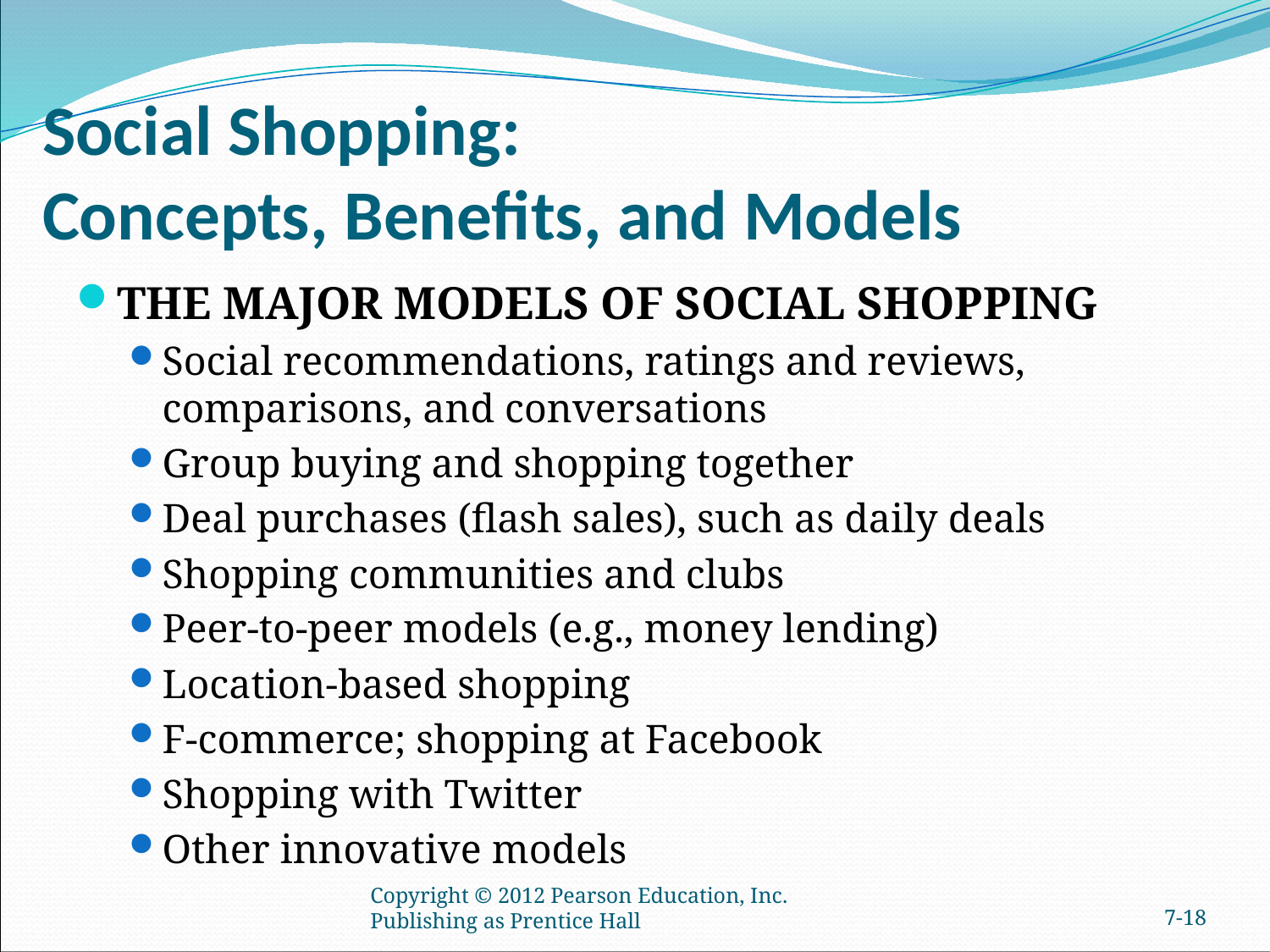

# Social Shopping: Concepts, Benefits, and Models
THE MAJOR MODELS OF SOCIAL SHOPPING
Social recommendations, ratings and reviews, comparisons, and conversations
Group buying and shopping together
Deal purchases (flash sales), such as daily deals
Shopping communities and clubs
Peer-to-peer models (e.g., money lending)
Location-based shopping
F-commerce; shopping at Facebook
Shopping with Twitter
Other innovative models
Copyright © 2012 Pearson Education, Inc. Publishing as Prentice Hall
7-18